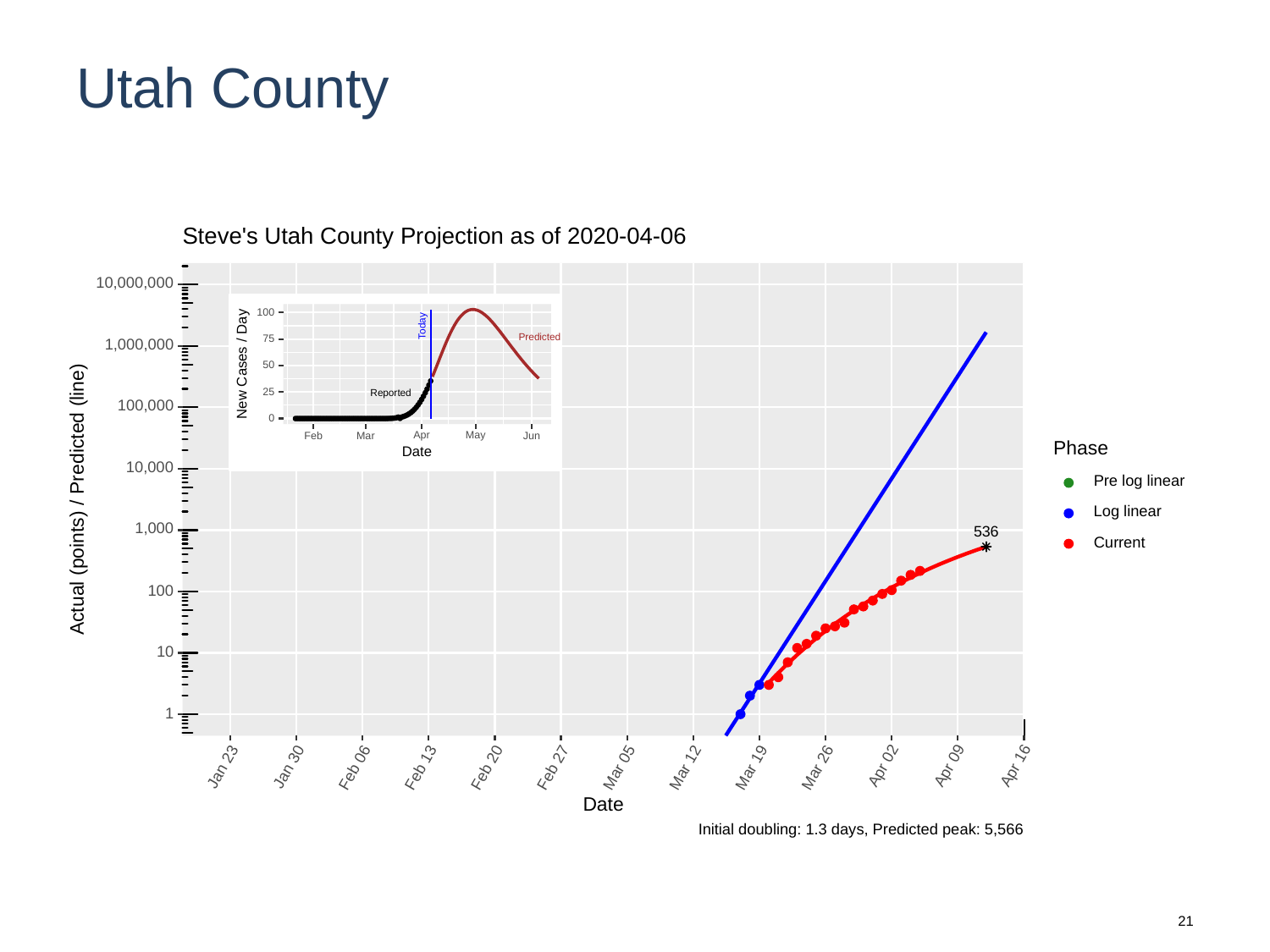

# Utah County

Steve's Utah County Projection as of 2020-04-06

10,000,000

100

Today

Predicted
75
1,000,000

New Cases / Day

50

25
Reported

100,000

0

May
Apr

Jun
Feb
Mar

Phase
Date

10,000

Pre log linear

Actual (points) / Predicted (line)

Log linear

1,000
536

Current

100

10

1

Apr 02
Apr 09
Apr 16
Jan 23
Jan 30
Mar 05
Mar 19
Mar 26
Feb 13
Mar 12
Feb 06
Feb 20
Feb 27
Date
Initial doubling: 1.3 days, Predicted peak: 5,566
21